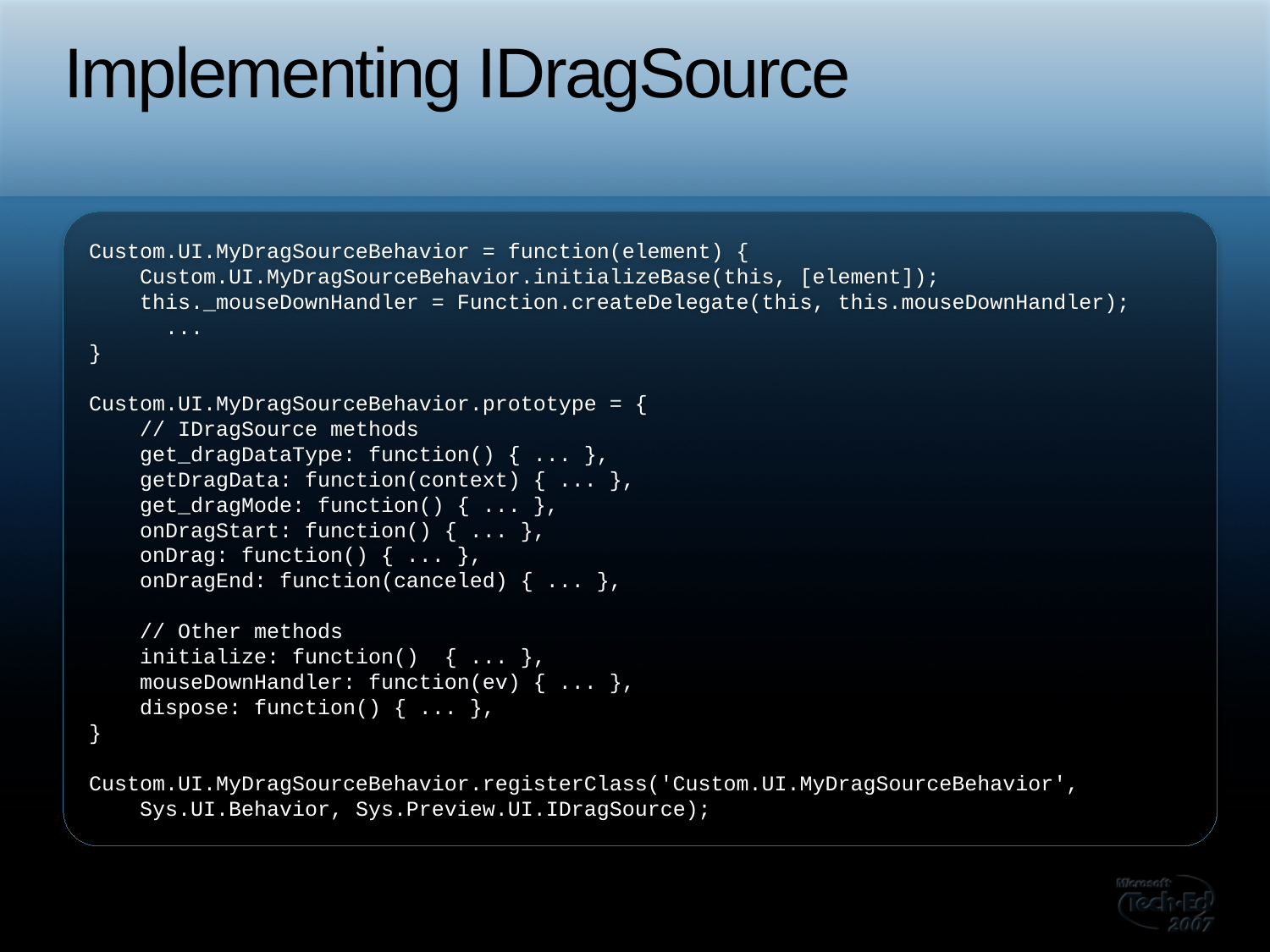

# Implementing IDragSource
Custom.UI.MyDragSourceBehavior = function(element) {
    Custom.UI.MyDragSourceBehavior.initializeBase(this, [element]);
    this._mouseDownHandler = Function.createDelegate(this, this.mouseDownHandler);
      ...
}

Custom.UI.MyDragSourceBehavior.prototype = {
    // IDragSource methods
    get_dragDataType: function() { ... },
    getDragData: function(context) { ... },
    get_dragMode: function() { ... },
    onDragStart: function() { ... },
    onDrag: function() { ... },
    onDragEnd: function(canceled) { ... },

    // Other methods
    initialize: function()  { ... },
    mouseDownHandler: function(ev) { ... },
    dispose: function() { ... },
}

Custom.UI.MyDragSourceBehavior.registerClass('Custom.UI.MyDragSourceBehavior',
    Sys.UI.Behavior, Sys.Preview.UI.IDragSource);